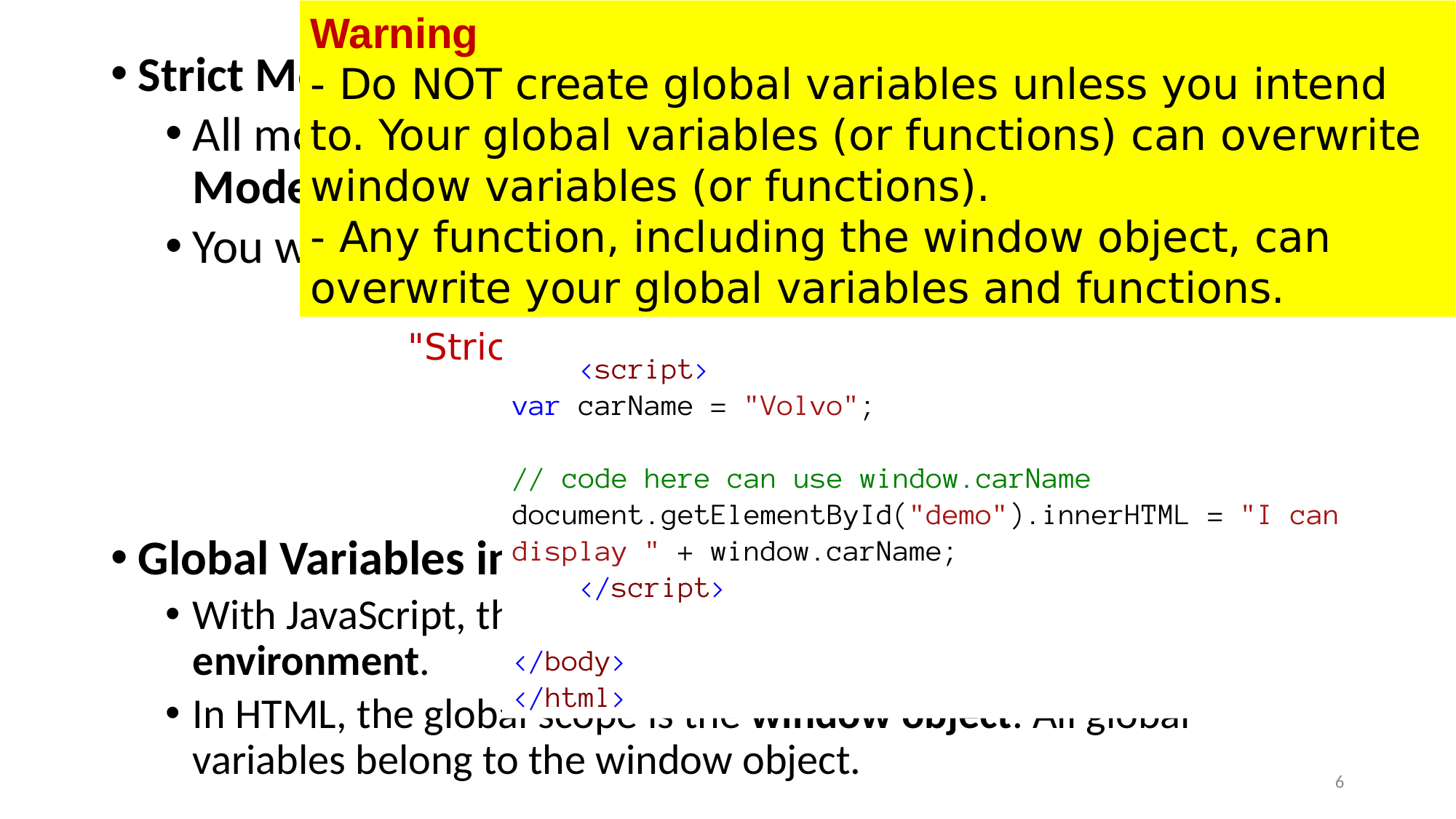

Warning
- Do NOT create global variables unless you intend to. Your global variables (or functions) can overwrite window variables (or functions).
- Any function, including the window object, can overwrite your global variables and functions.
<!DOCTYPE html>
<html>
<body>
    <h2>JavaScript Scope</h2>
    <p>In HTML, global variables defined with <b>var</b>, will become window variables.</p>

    <p id="demo"></p>

    <script>
var carName = "Volvo";

// code here can use window.carName
document.getElementById("demo").innerHTML = "I can display " + window.carName;
    </script>

</body>
</html>
#
Strict Mode - "use strict";
All modern browsers support running JavaScript in "Strict Mode".
You will learn more about how to use strict mode later.

Global Variables in HTML
With JavaScript, the global scope is the complete JavaScript environment.
In HTML, the global scope is the window object. All global variables belong to the window object.

Global variables are not created automatically in "Strict Mode".
var carName = "Volvo";
// code here can use window.carName
6